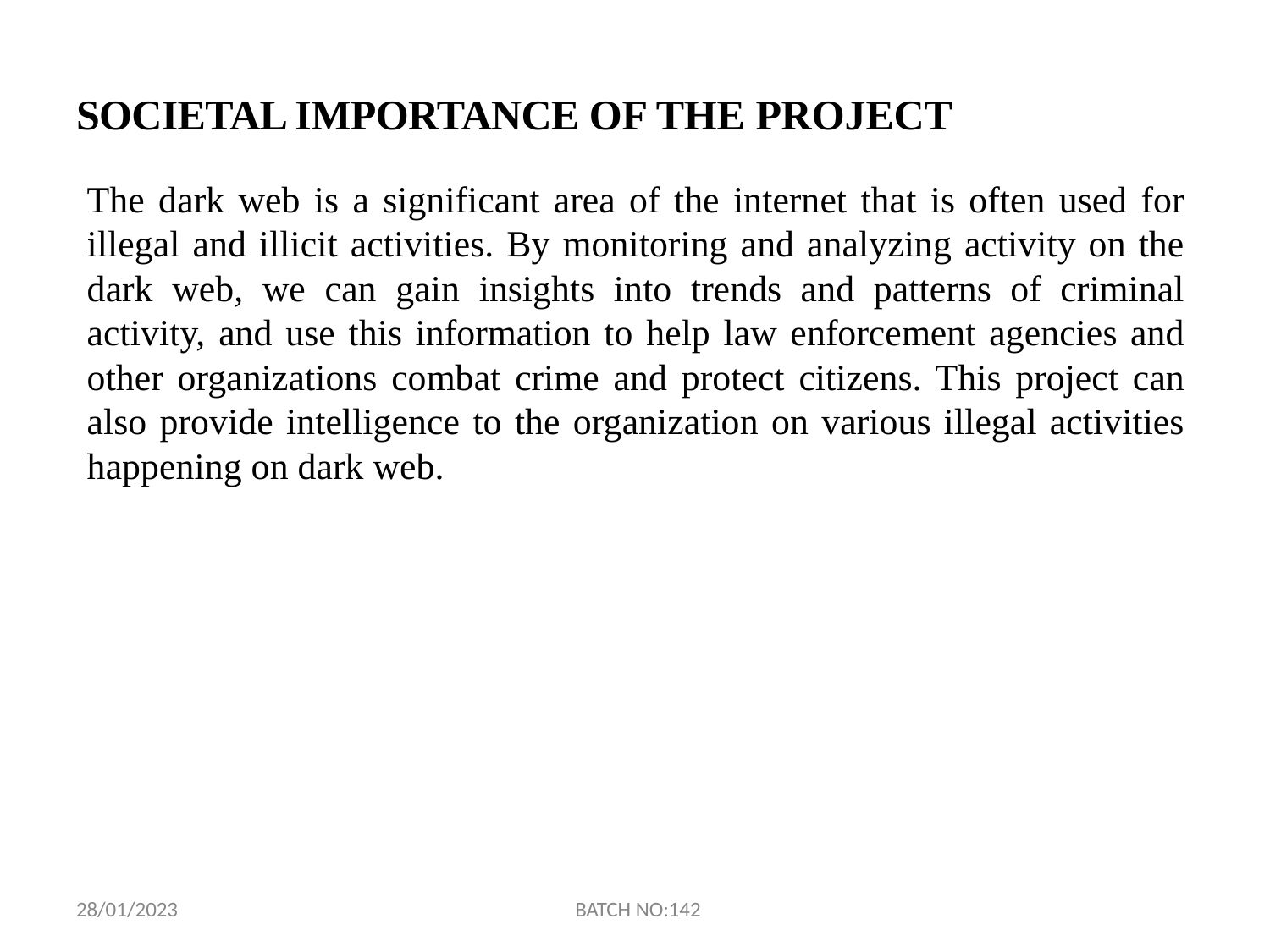

# SOCIETAL IMPORTANCE OF THE PROJECT
The dark web is a significant area of the internet that is often used for illegal and illicit activities. By monitoring and analyzing activity on the dark web, we can gain insights into trends and patterns of criminal activity, and use this information to help law enforcement agencies and other organizations combat crime and protect citizens. This project can also provide intelligence to the organization on various illegal activities happening on dark web.
BATCH NO:142
28/01/2023
6